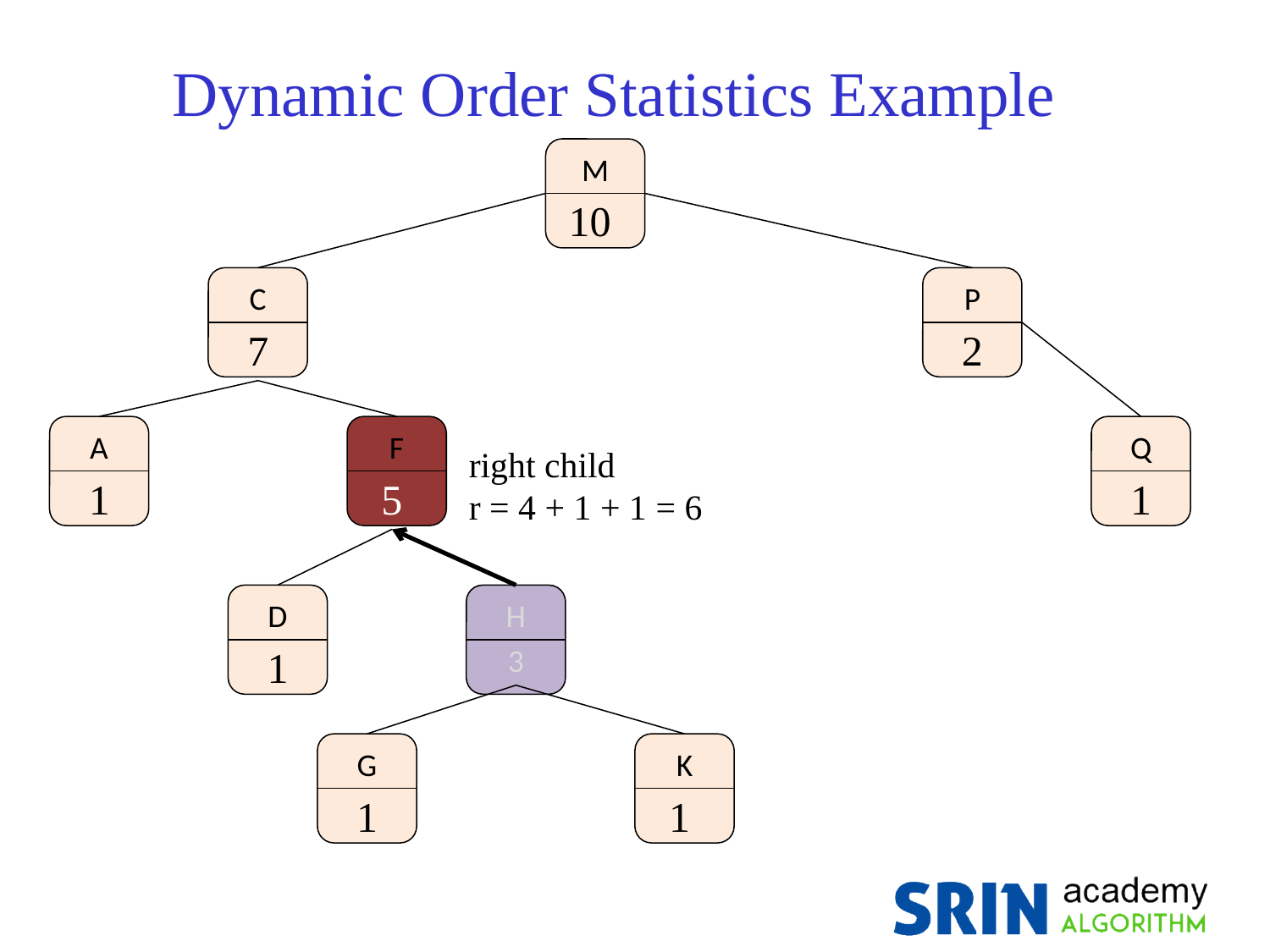

Dynamic Order Statistics Example
M
10
C
7
P
2
A
1
F
5
Q
1
right child
r = 4 + 1 + 1 = 6
D
1
H
3
G
1
K
1